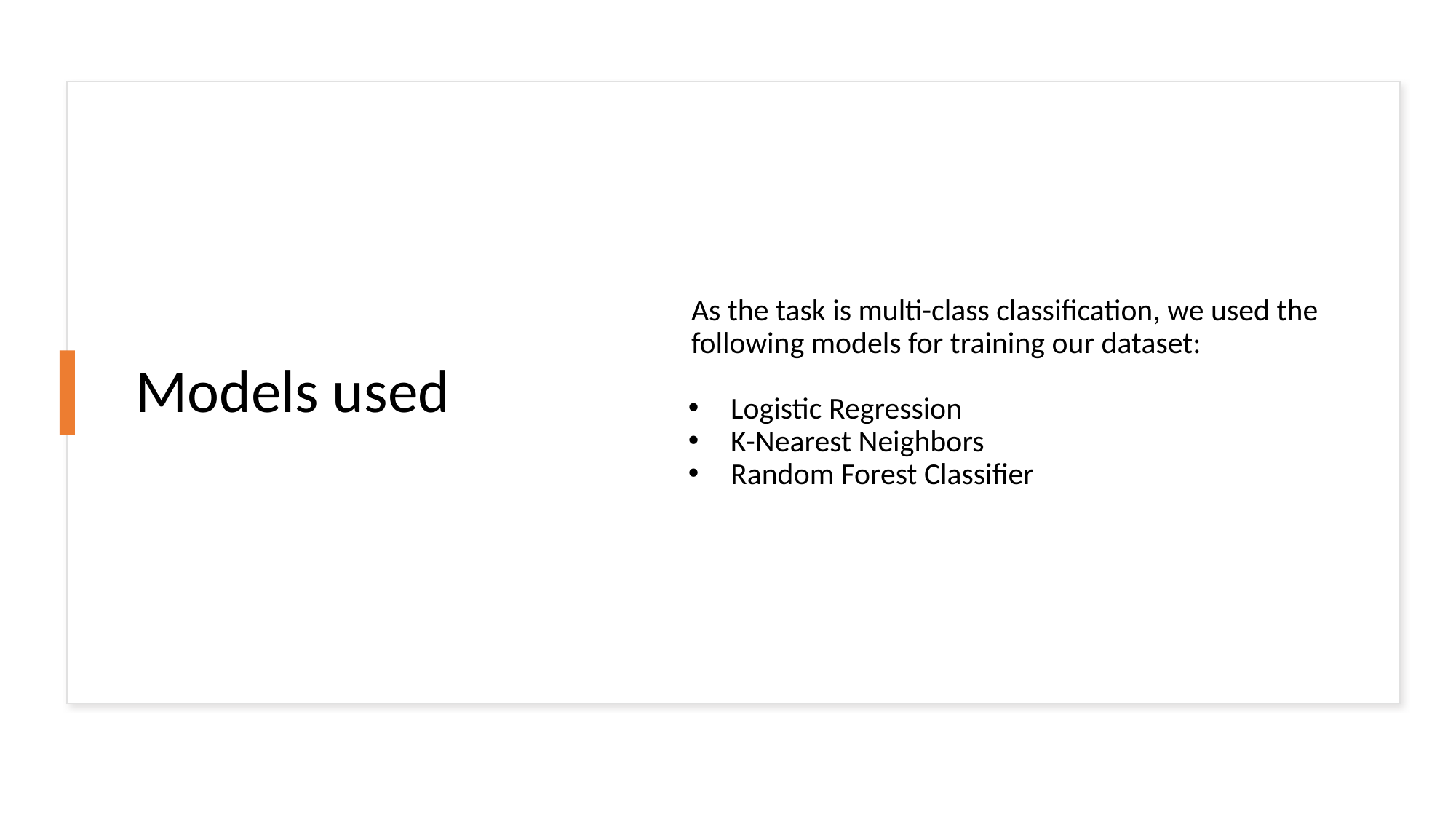

# Models used
As the task is multi-class classification, we used the following models for training our dataset:

Logistic Regression
K-Nearest Neighbors
Random Forest Classifier